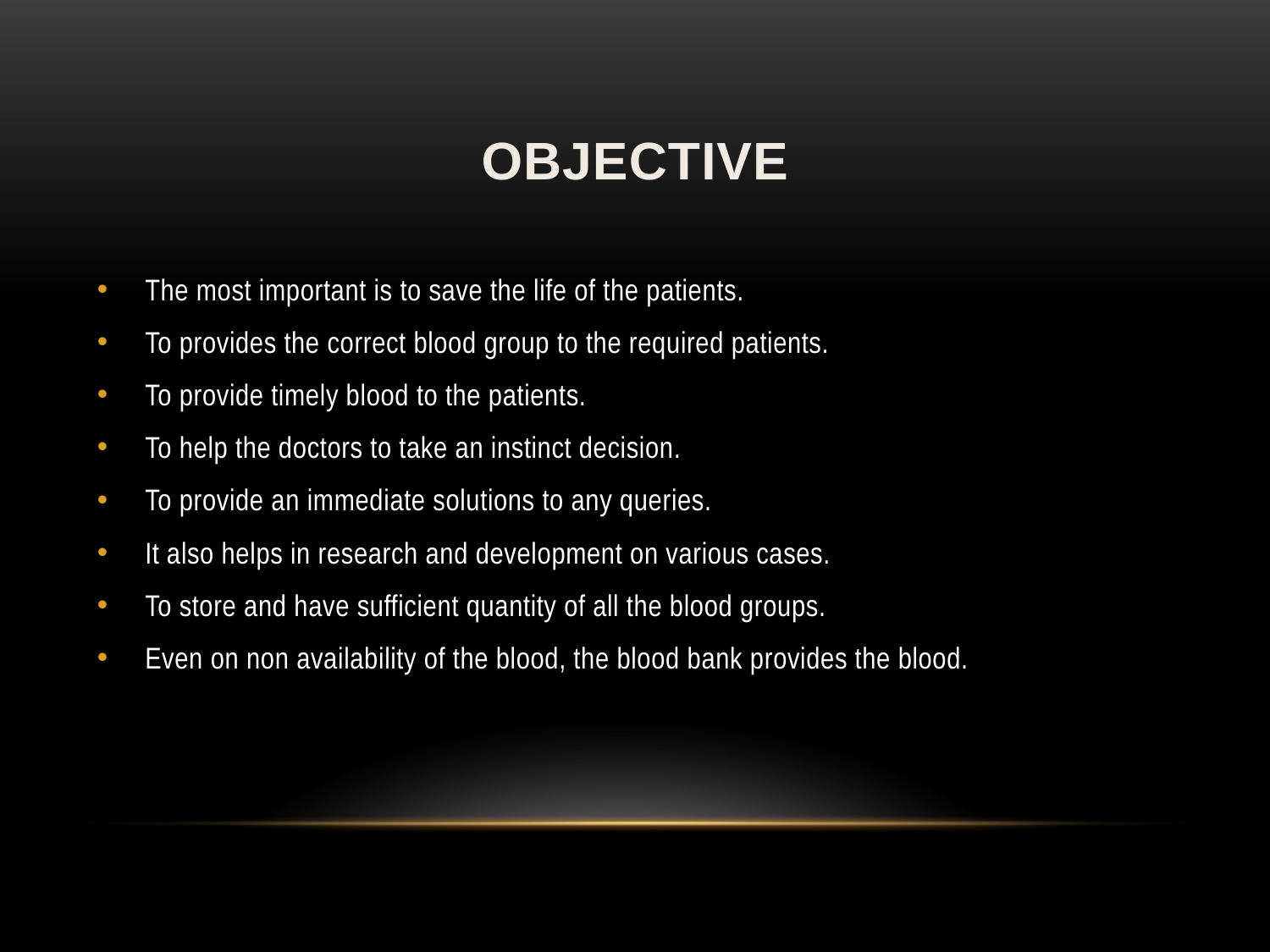

# OBJECTIVE

The most important is to save the life of the patients.
To provides the correct blood group to the required patients.
To provide timely blood to the patients.
To help the doctors to take an instinct decision.
To provide an immediate solutions to any queries.
It also helps in research and development on various cases.
To store and have sufficient quantity of all the blood groups.
Even on non availability of the blood, the blood bank provides the blood.